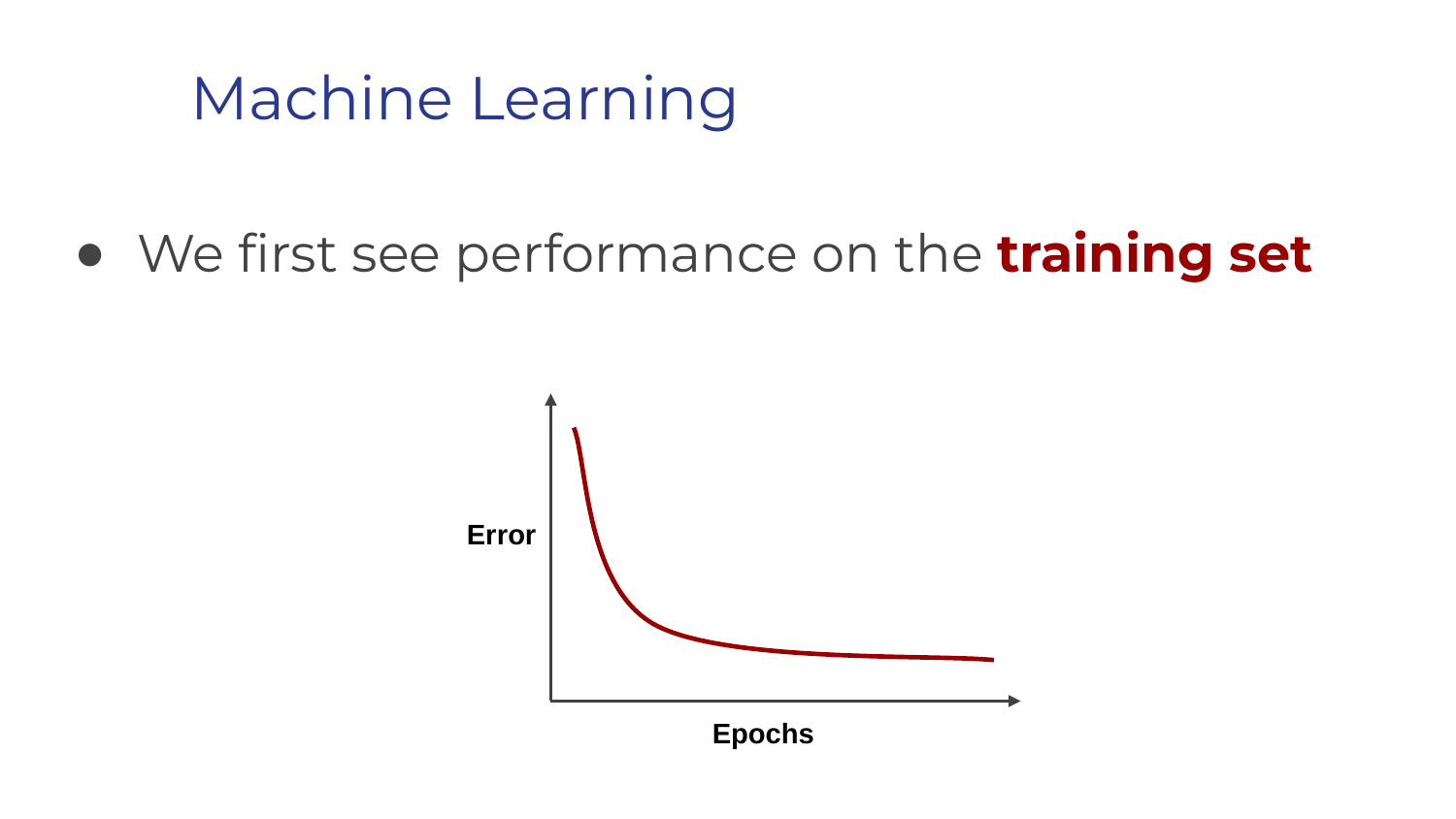

Machine Learning
We first see performance on the training set

Error
Epochs